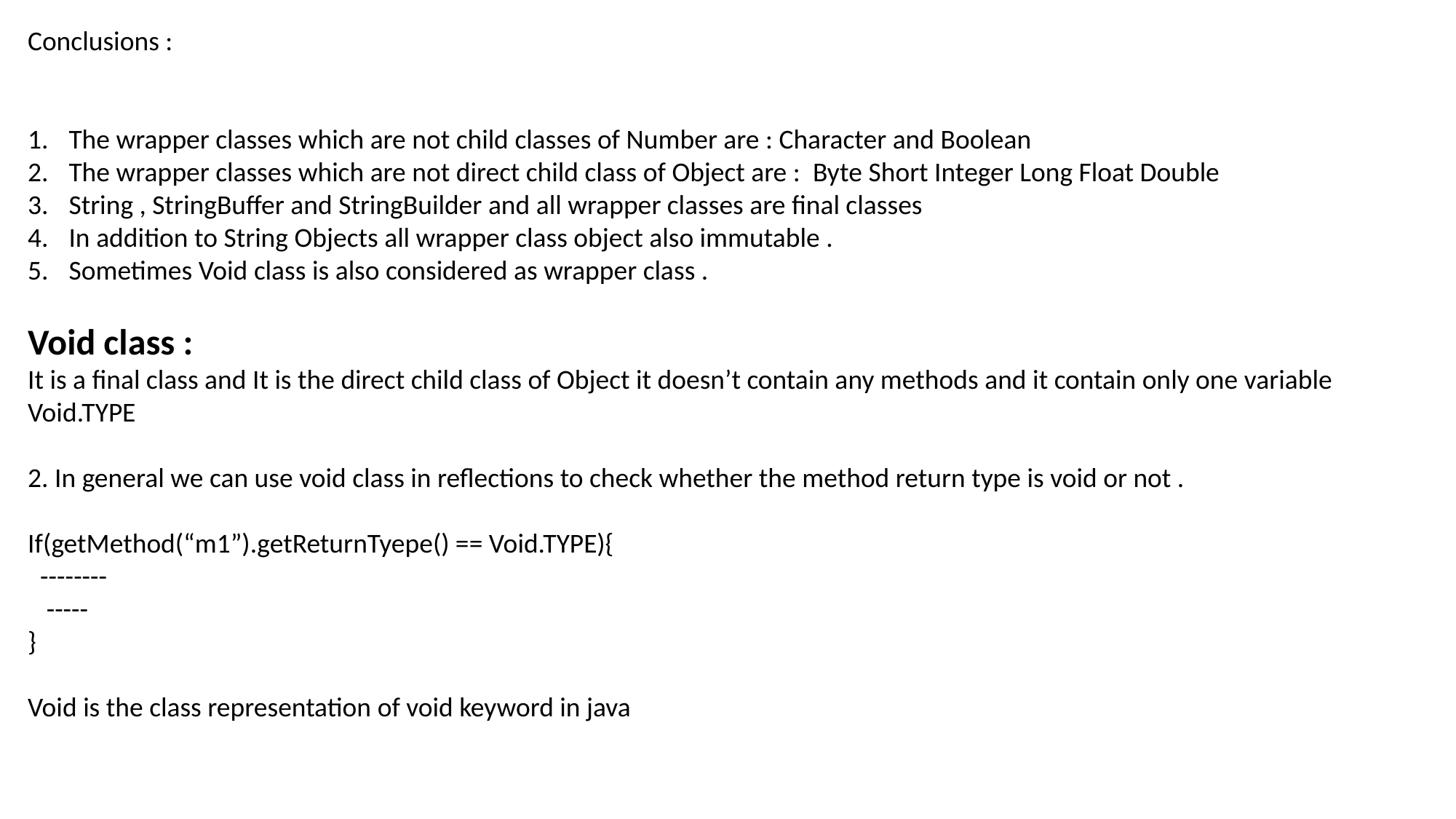

Conclusions :

The wrapper classes which are not child classes of Number are : Character and Boolean
The wrapper classes which are not direct child class of Object are :  Byte Short Integer Long Float Double
String , StringBuffer and StringBuilder and all wrapper classes are final classes
In addition to String Objects all wrapper class object also immutable .
Sometimes Void class is also considered as wrapper class .

Void class :
It is a final class and It is the direct child class of Object it doesn’t contain any methods and it contain only one variable Void.TYPE

2. In general we can use void class in reflections to check whether the method return type is void or not .

If(getMethod(“m1”).getReturnTyepe() == Void.TYPE){
  --------
   -----
}

Void is the class representation of void keyword in java